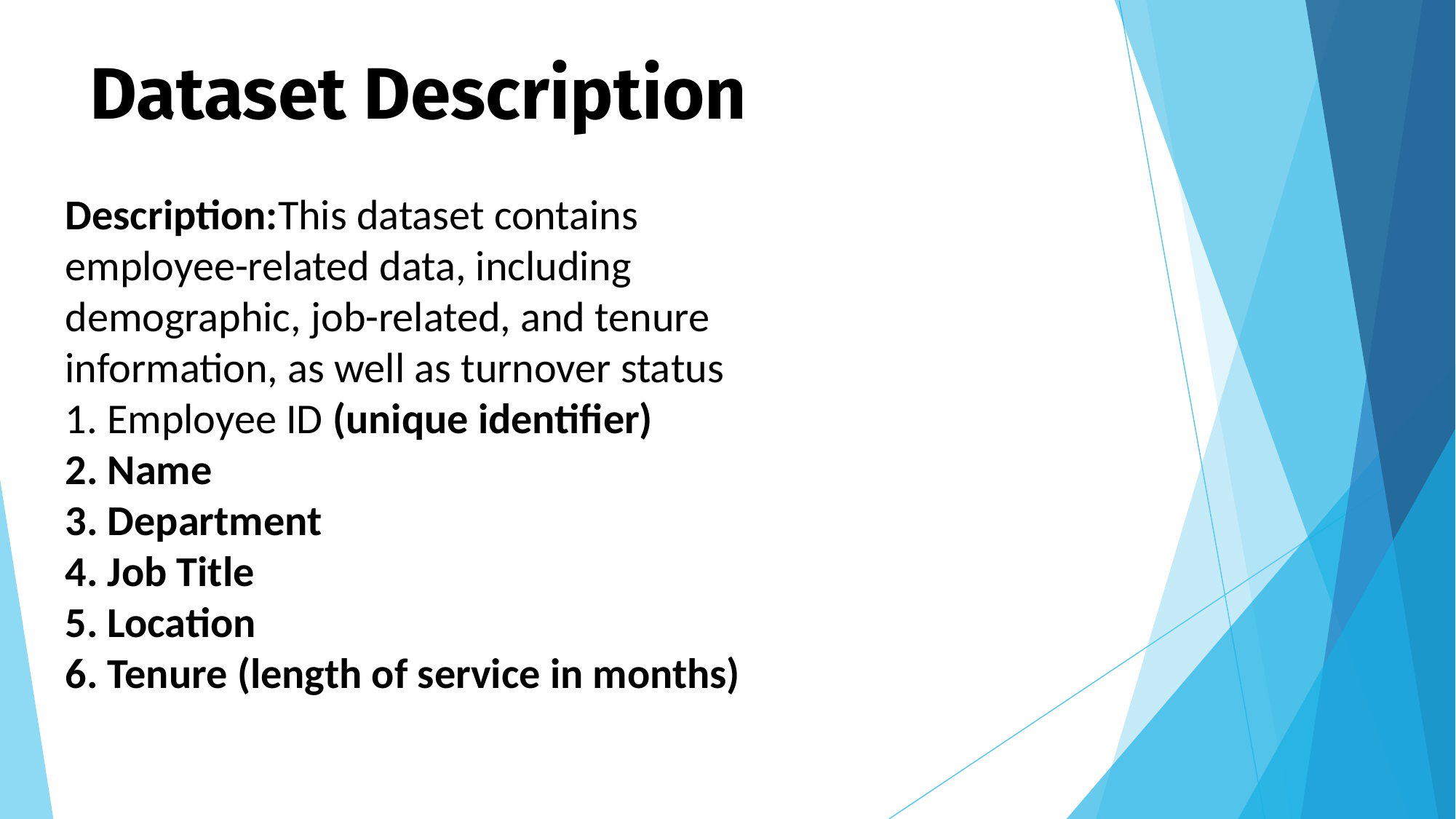

# Dataset Description
Description:This dataset contains employee-related data, including demographic, job-related, and tenure information, as well as turnover status
1. Employee ID (unique identifier)
2. Name
3. Department
4. Job Title
5. Location
6. Tenure (length of service in months)